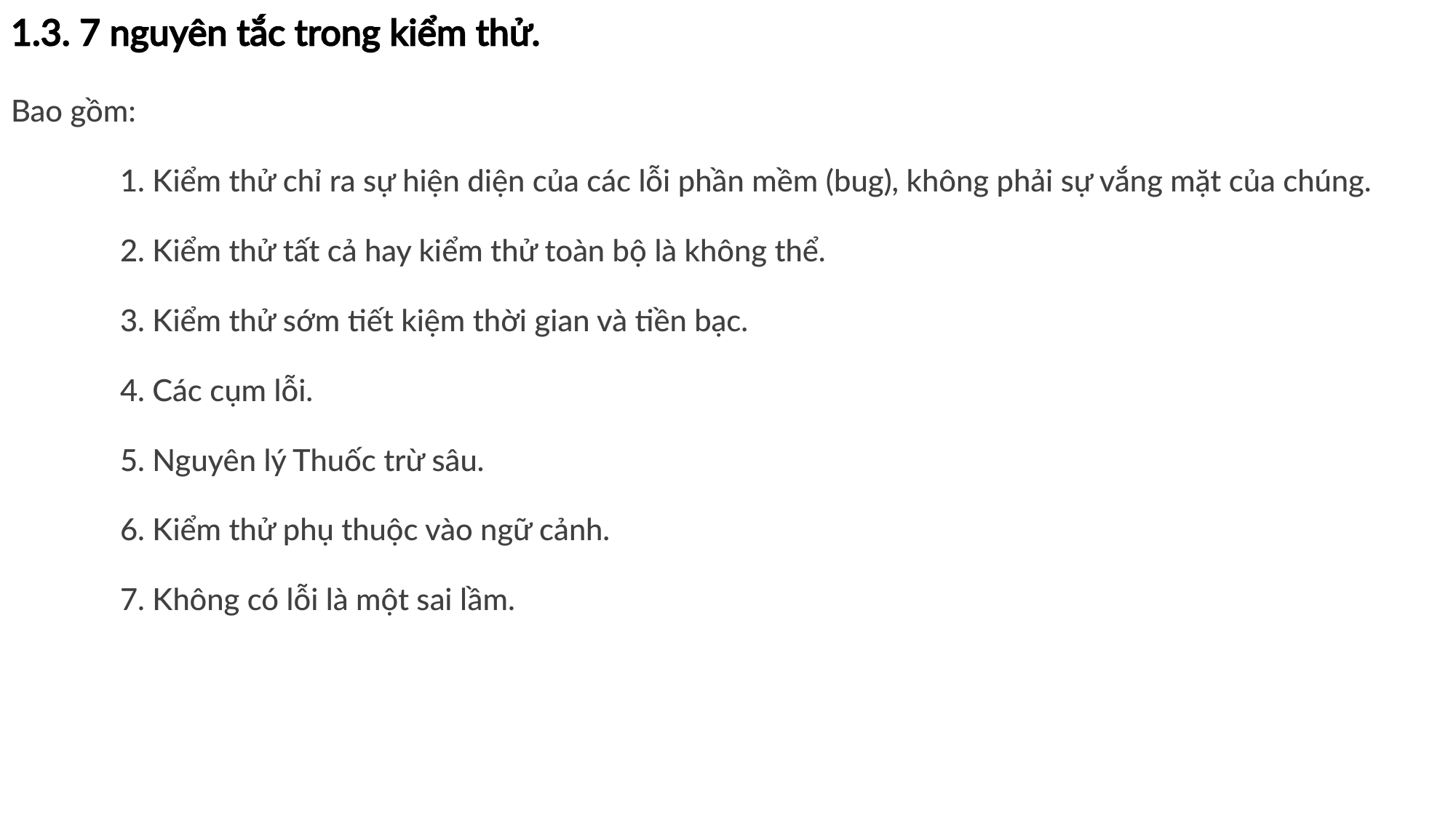

# 1.3. 7 nguyên tắc trong kiểm thử.
Bao gồm:
	1. Kiểm thử chỉ ra sự hiện diện của các lỗi phần mềm (bug), không phải sự vắng mặt của chúng.
	2. Kiểm thử tất cả hay kiểm thử toàn bộ là không thể.
	3. Kiểm thử sớm tiết kiệm thời gian và tiền bạc.
	4. Các cụm lỗi.
	5. Nguyên lý Thuốc trừ sâu.
	6. Kiểm thử phụ thuộc vào ngữ cảnh.
	7. Không có lỗi là một sai lầm.